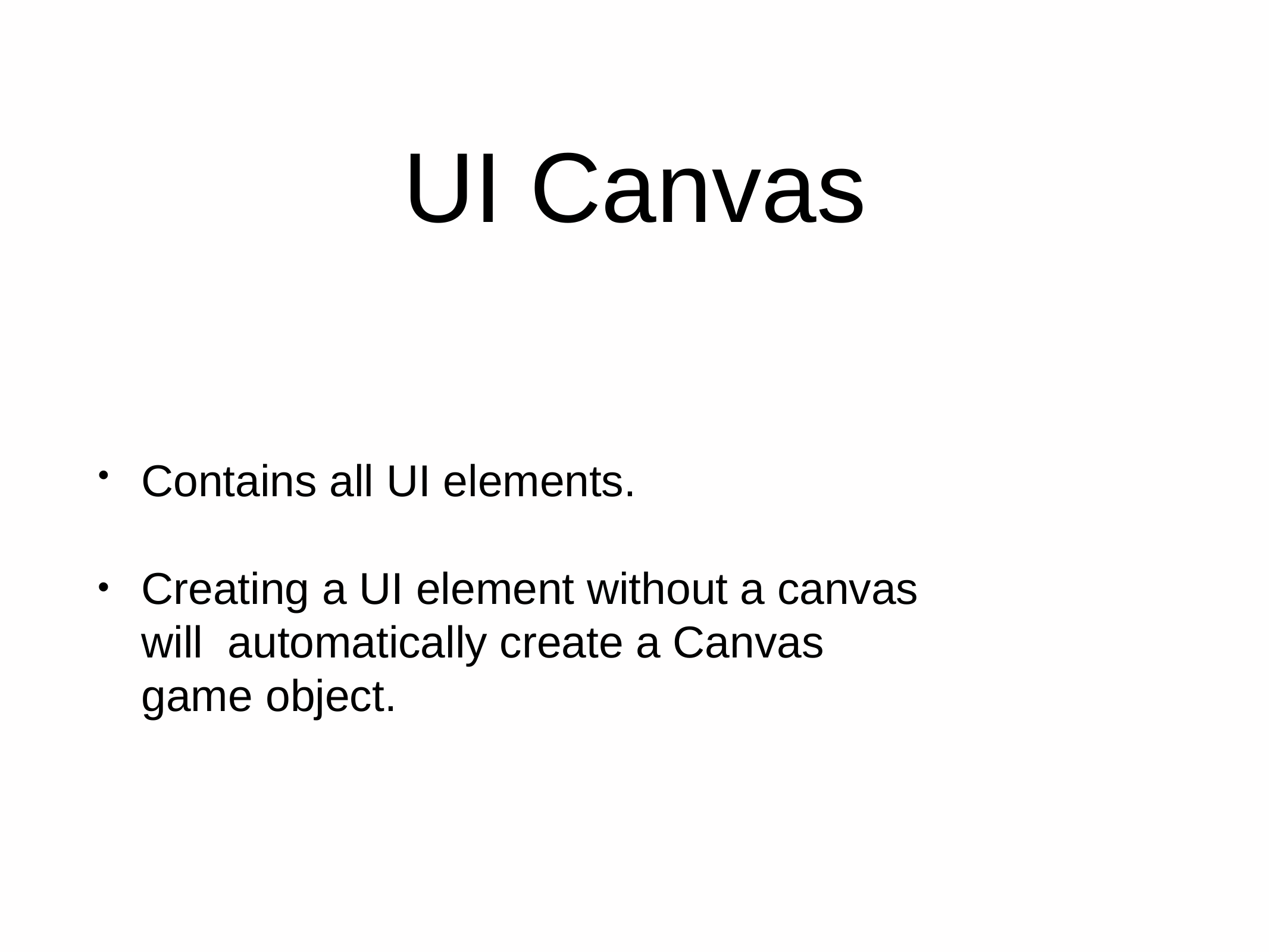

# UI Canvas
Contains all UI elements.

Creating a UI element without a canvas will  automatically create a Canvas game object.